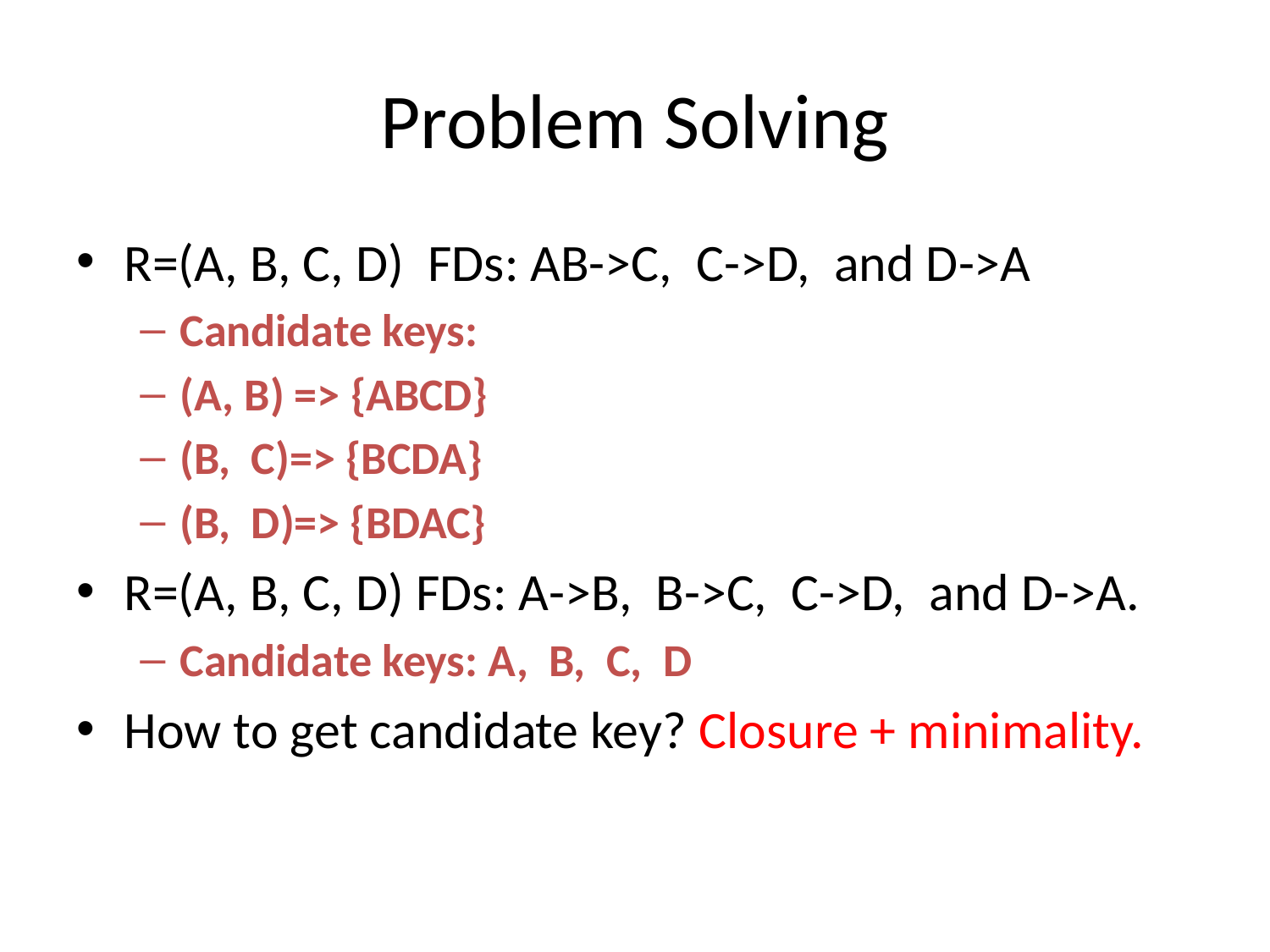

# Problem Solving
R=(A, B, C, D)  FDs: AB->C,  C->D,  and D->A
Candidate keys:
(A, B) => {ABCD}
(B,  C)=> {BCDA}
(B,  D)=> {BDAC}
R=(A, B, C, D) FDs: A->B,  B->C,  C->D,  and D->A.
Candidate keys: A,  B,  C,  D
How to get candidate key? Closure + minimality.